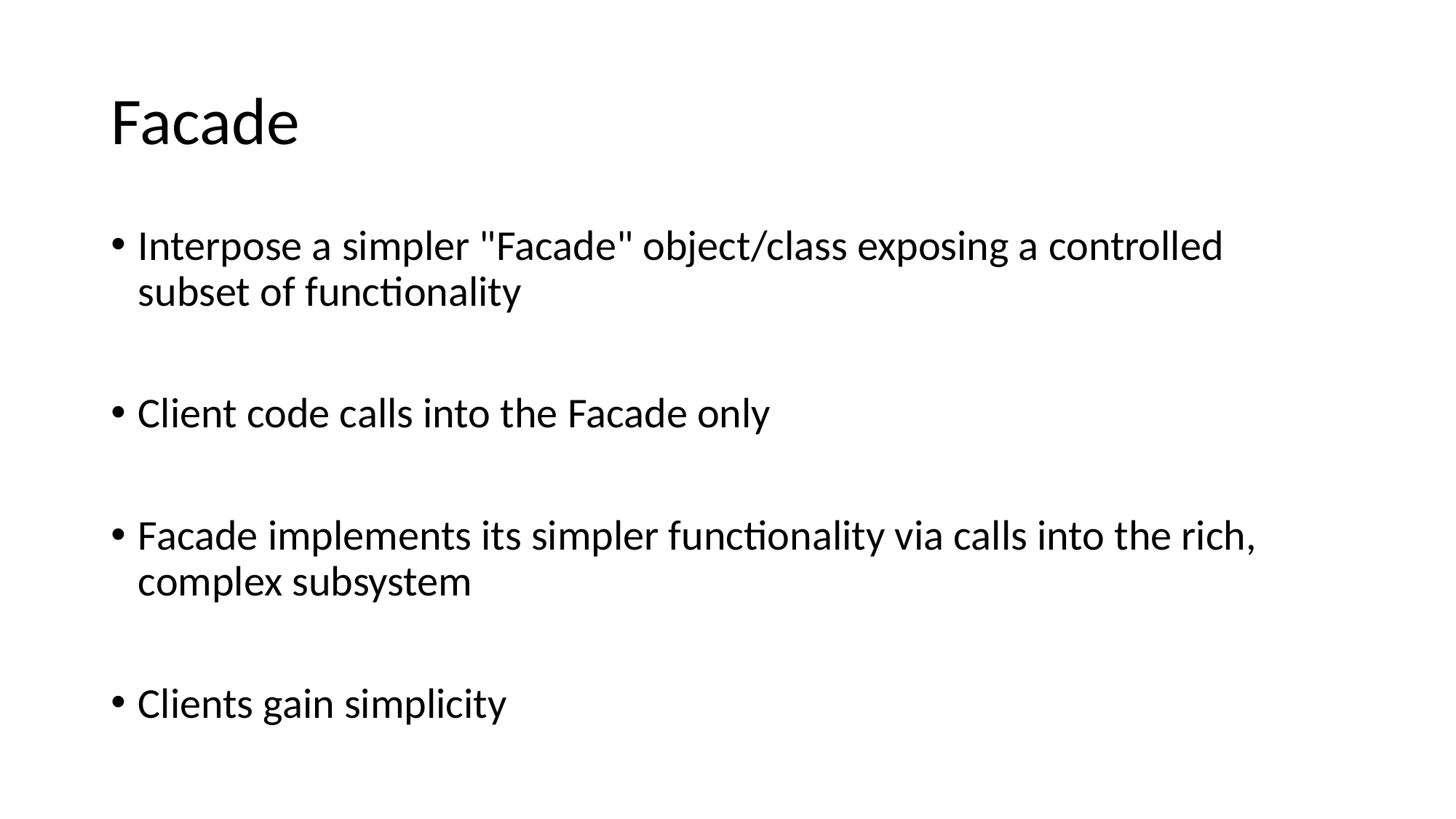

# Facade
Interpose a simpler "Facade" object/class exposing a controlled subset of functionality

Client code calls into the Facade only

Facade implements its simpler functionality via calls into the rich, complex subsystem

Clients gain simplicity